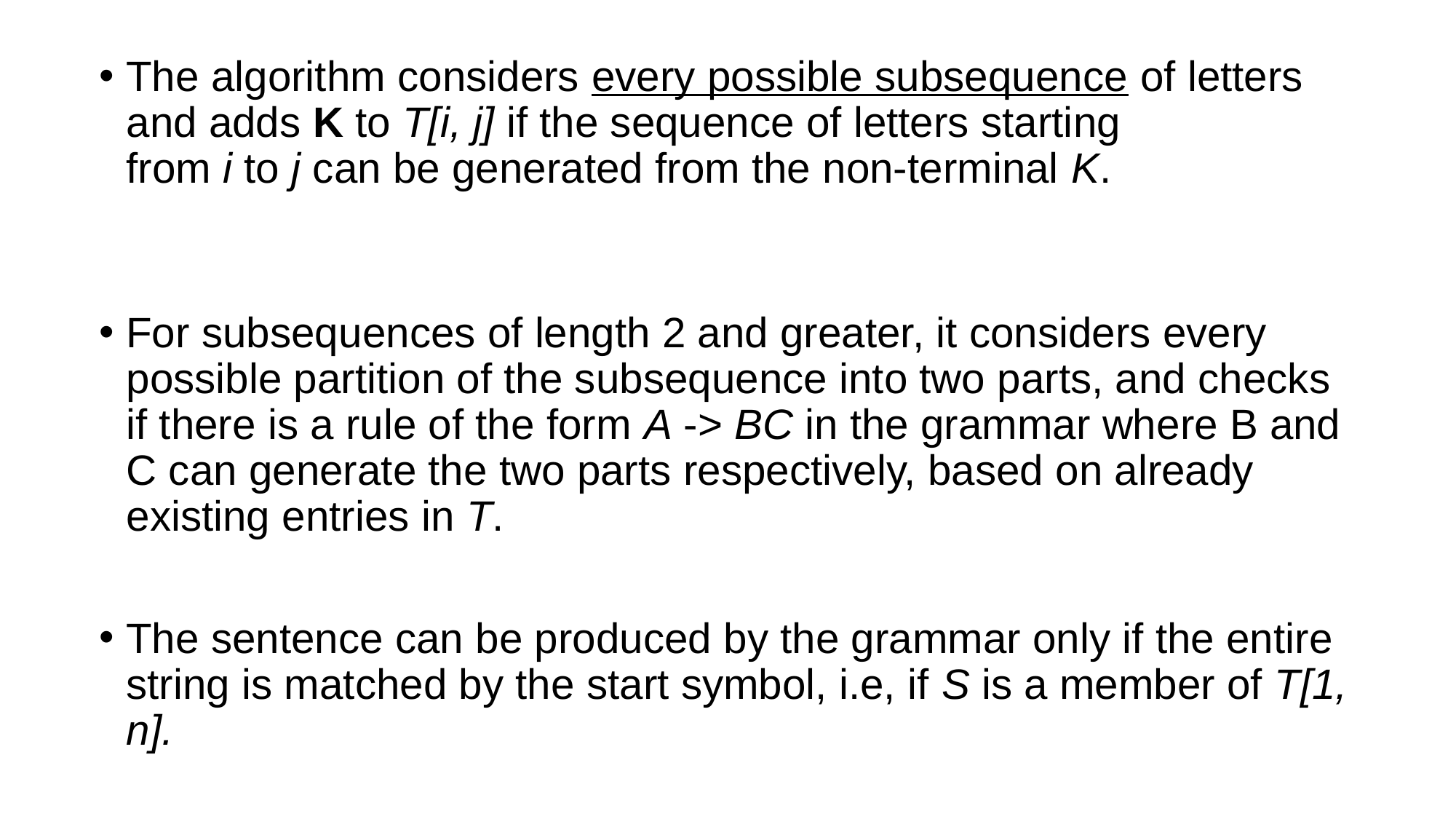

# The algorithm considers every possible subsequence of letters and adds K to T[i, j] if the sequence of letters starting from i to j can be generated from the non-terminal K.

For subsequences of length 2 and greater, it considers every possible partition of the subsequence into two parts, and checks if there is a rule of the form A -> BC in the grammar where B and C can generate the two parts respectively, based on already existing entries in T.

The sentence can be produced by the grammar only if the entire string is matched by the start symbol, i.e, if S is a member of T[1, n].